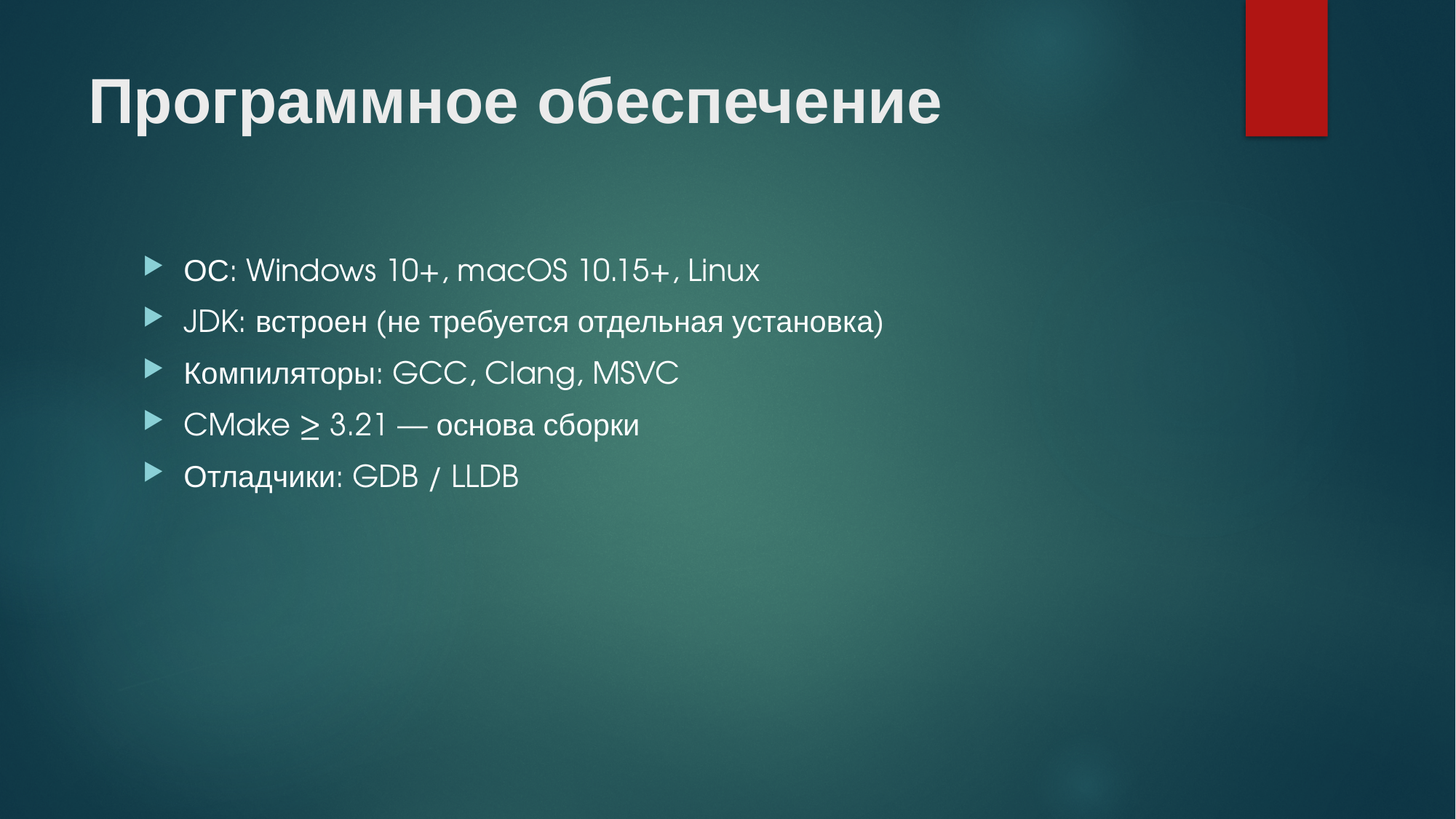

# Программное обеспечение
ОС: Windows 10+, macOS 10.15+, Linux
JDK: встроен (не требуется отдельная установка)
Компиляторы: GCC, Clang, MSVC
CMake ≥ 3.21 — основа сборки
Отладчики: GDB / LLDB